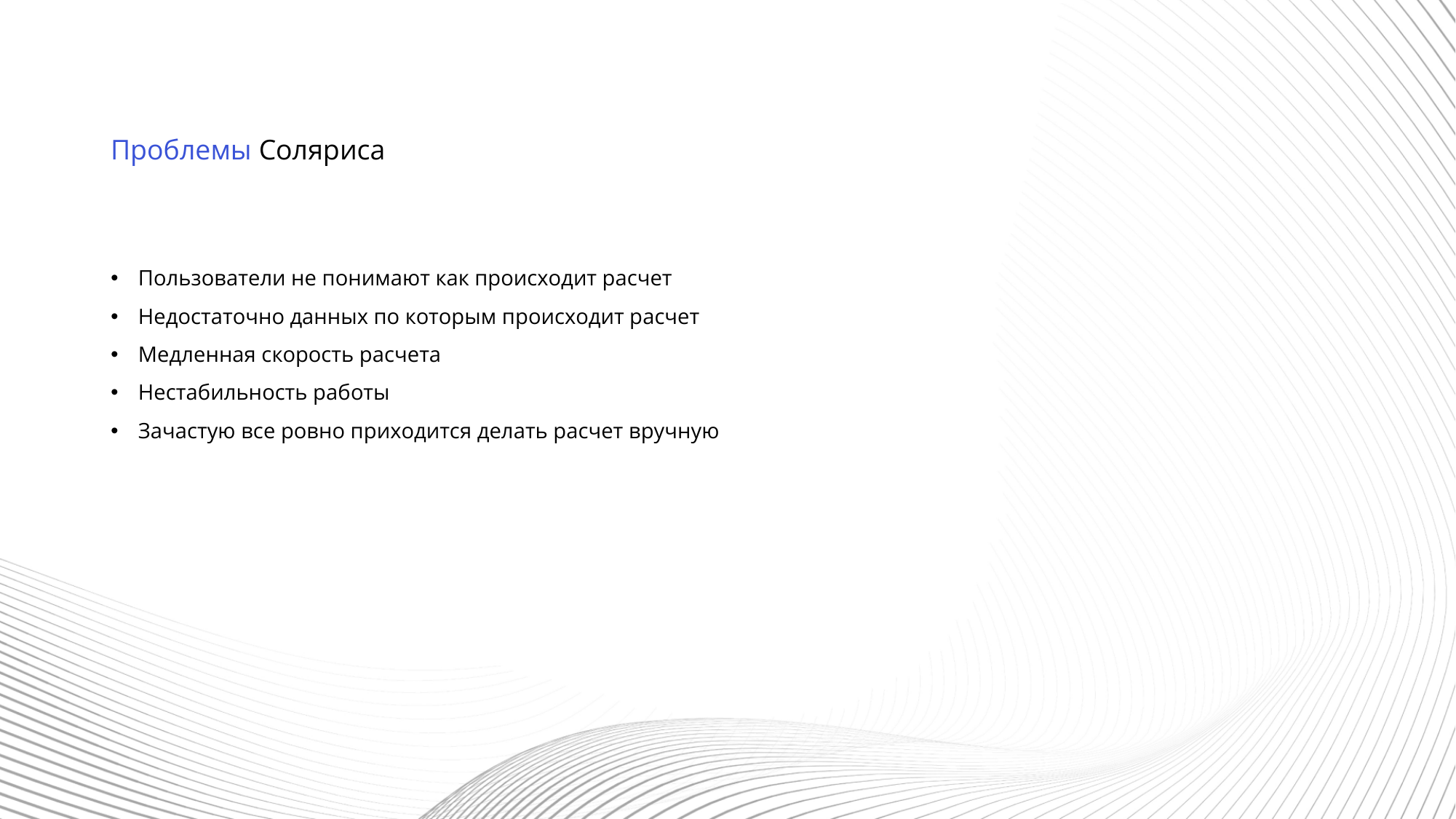

Проблемы Соляриса
Пользователи не понимают как происходит расчет
Недостаточно данных по которым происходит расчет
Медленная скорость расчета
Нестабильность работы
Зачастую все ровно приходится делать расчет вручную